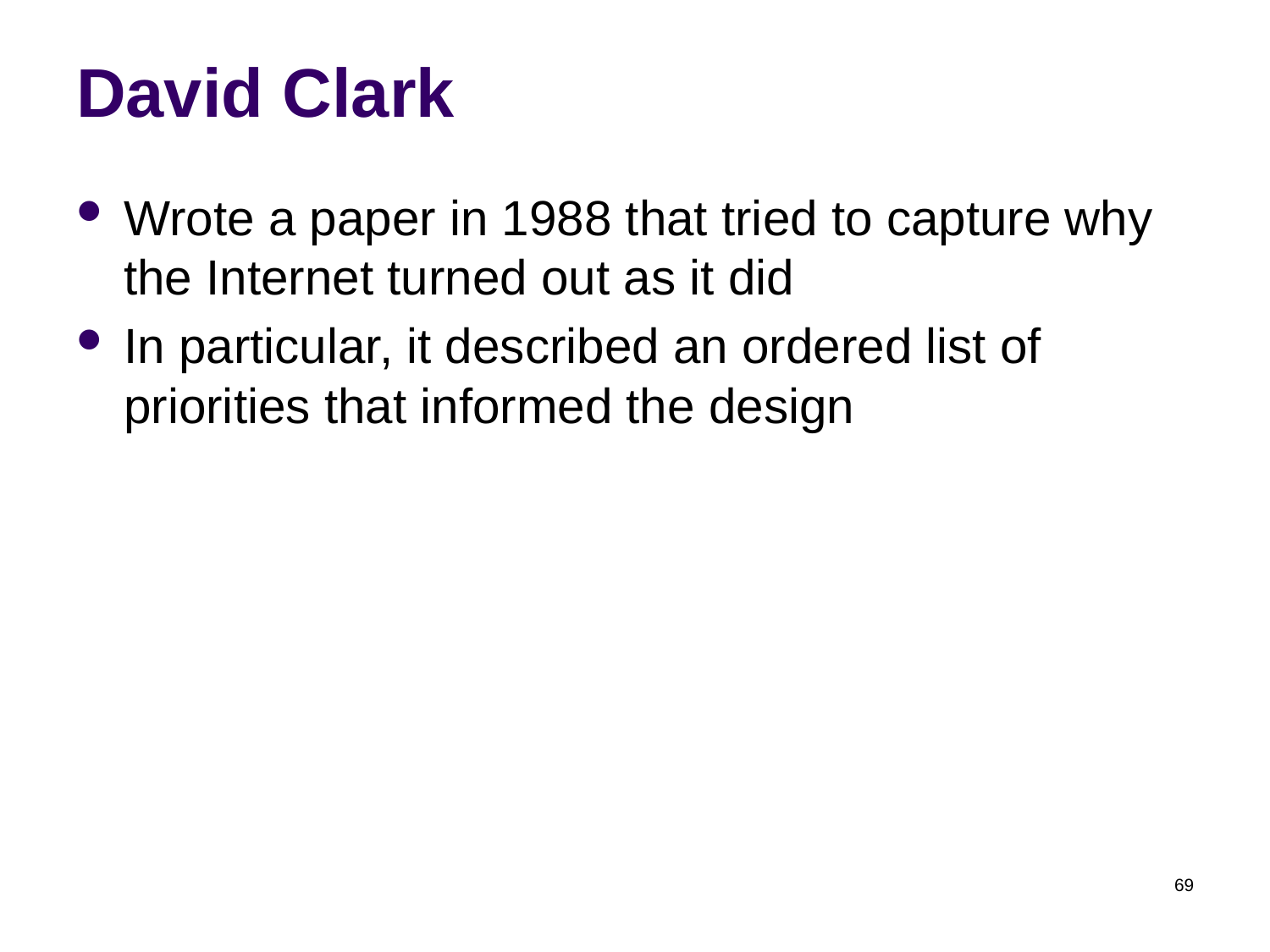

# David Clark
Wrote a paper in 1988 that tried to capture why the Internet turned out as it did
In particular, it described an ordered list of priorities that informed the design
69